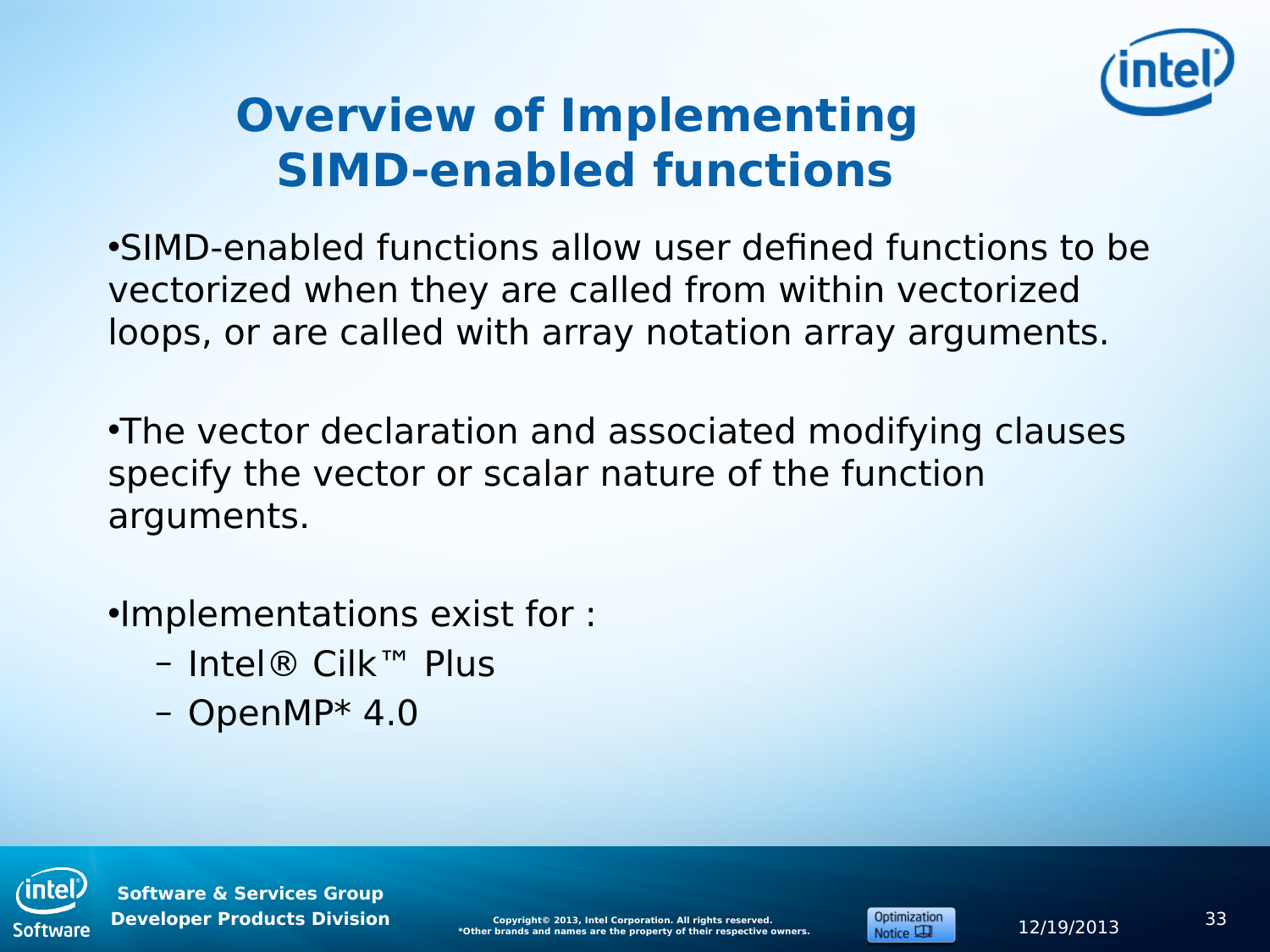

# Overview of Implementing SIMD-enabled functions
SIMD-enabled functions allow user defined functions to be vectorized when they are called from within vectorized loops, or are called with array notation array arguments.

The vector declaration and associated modifying clauses specify the vector or scalar nature of the function arguments.

Implementations exist for :
Intel® Cilk™ Plus
OpenMP* 4.0
33
12/19/2013